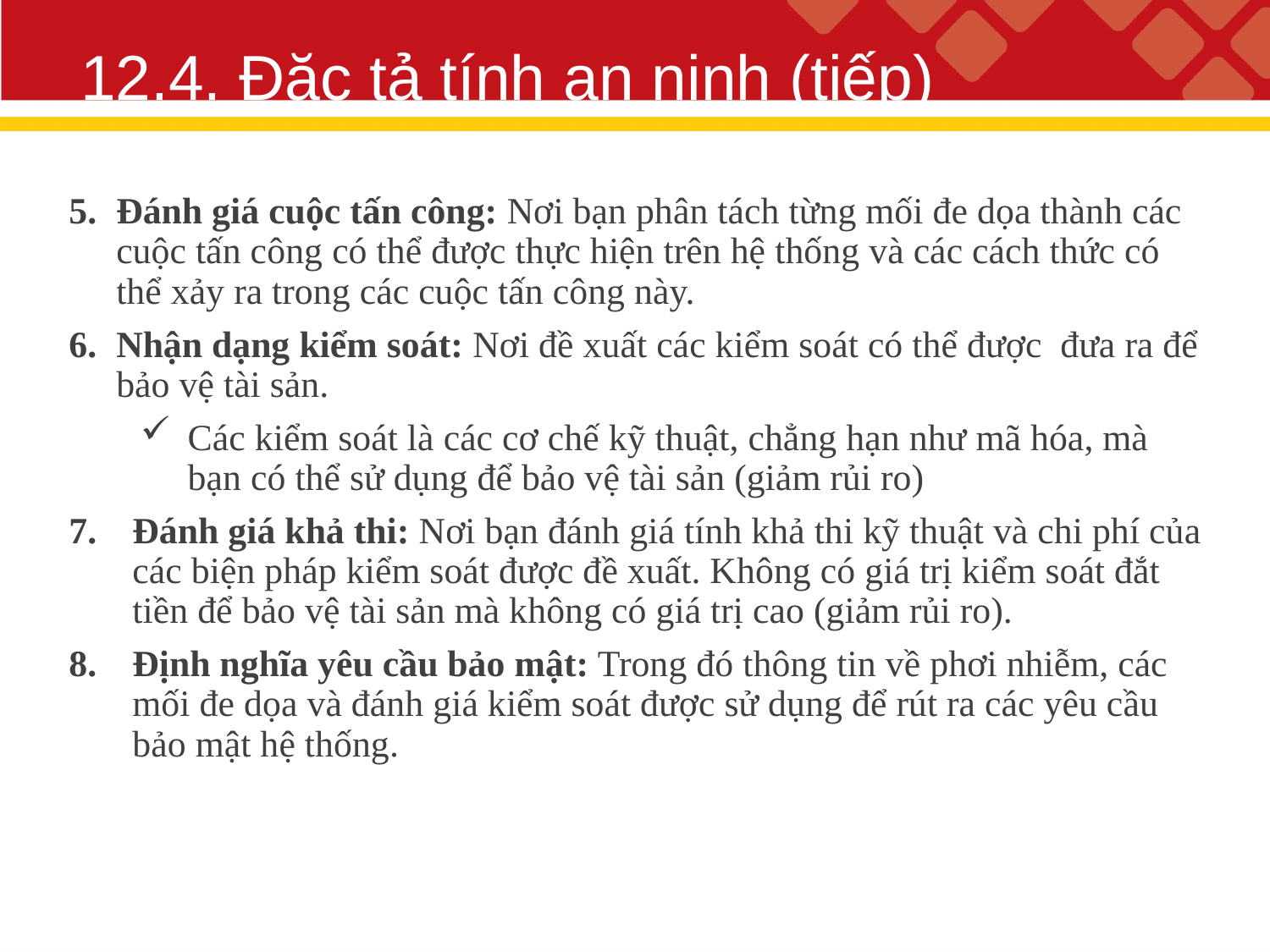

# 12.4. Đặc tả tính an ninh (tiếp)
Đánh giá cuộc tấn công: Nơi bạn phân tách từng mối đe dọa thành các cuộc tấn công có thể được thực hiện trên hệ thống và các cách thức có thể xảy ra trong các cuộc tấn công này.
Nhận dạng kiểm soát: Nơi đề xuất các kiểm soát có thể được  đưa ra để bảo vệ tài sản.
Các kiểm soát là các cơ chế kỹ thuật, chẳng hạn như mã hóa, mà bạn có thể sử dụng để bảo vệ tài sản (giảm rủi ro)
Đánh giá khả thi: Nơi bạn đánh giá tính khả thi kỹ thuật và chi phí của các biện pháp kiểm soát được đề xuất. Không có giá trị kiểm soát đắt tiền để bảo vệ tài sản mà không có giá trị cao (giảm rủi ro).
Định nghĩa yêu cầu bảo mật: Trong đó thông tin về phơi nhiễm, các mối đe dọa và đánh giá kiểm soát được sử dụng để rút ra các yêu cầu bảo mật hệ thống.